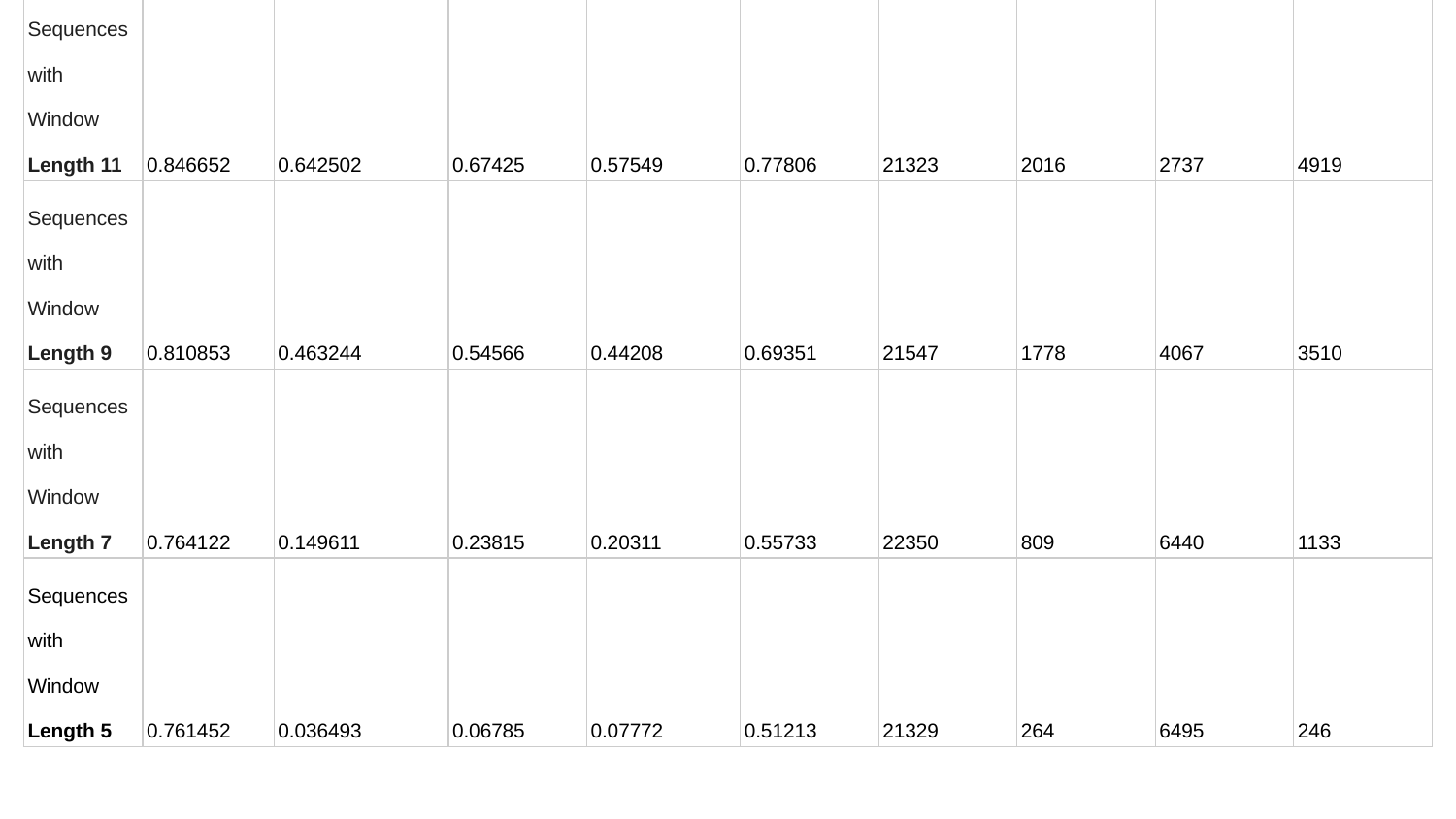

| Sequences with Window Length 11 | 0.846652 | 0.642502 | 0.67425 | 0.57549 | 0.77806 | 21323 | 2016 | 2737 | 4919 |
| --- | --- | --- | --- | --- | --- | --- | --- | --- | --- |
| Sequences with Window Length 9 | 0.810853 | 0.463244 | 0.54566 | 0.44208 | 0.69351 | 21547 | 1778 | 4067 | 3510 |
| Sequences with Window Length 7 | 0.764122 | 0.149611 | 0.23815 | 0.20311 | 0.55733 | 22350 | 809 | 6440 | 1133 |
| Sequences with Window Length 5 | 0.761452 | 0.036493 | 0.06785 | 0.07772 | 0.51213 | 21329 | 264 | 6495 | 246 |